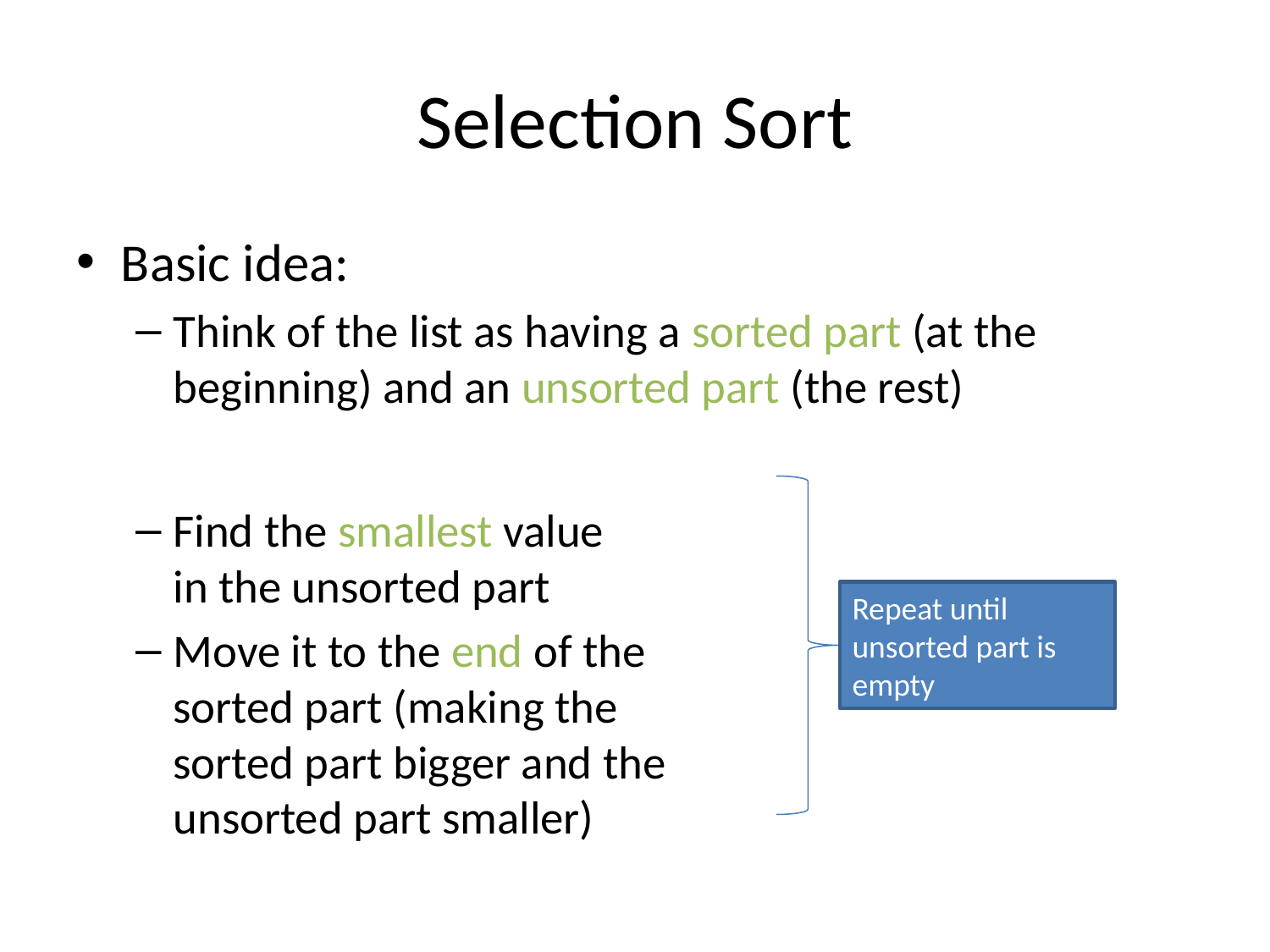

# Selection Sort
Basic idea:
Think of the list as having a sorted part (at the beginning) and an unsorted part (the rest)

Find the smallest value
in the unsorted part
Move it to the end of the
sorted part (making the
sorted part bigger and the
unsorted part smaller)

Repeat until unsorted part is empty